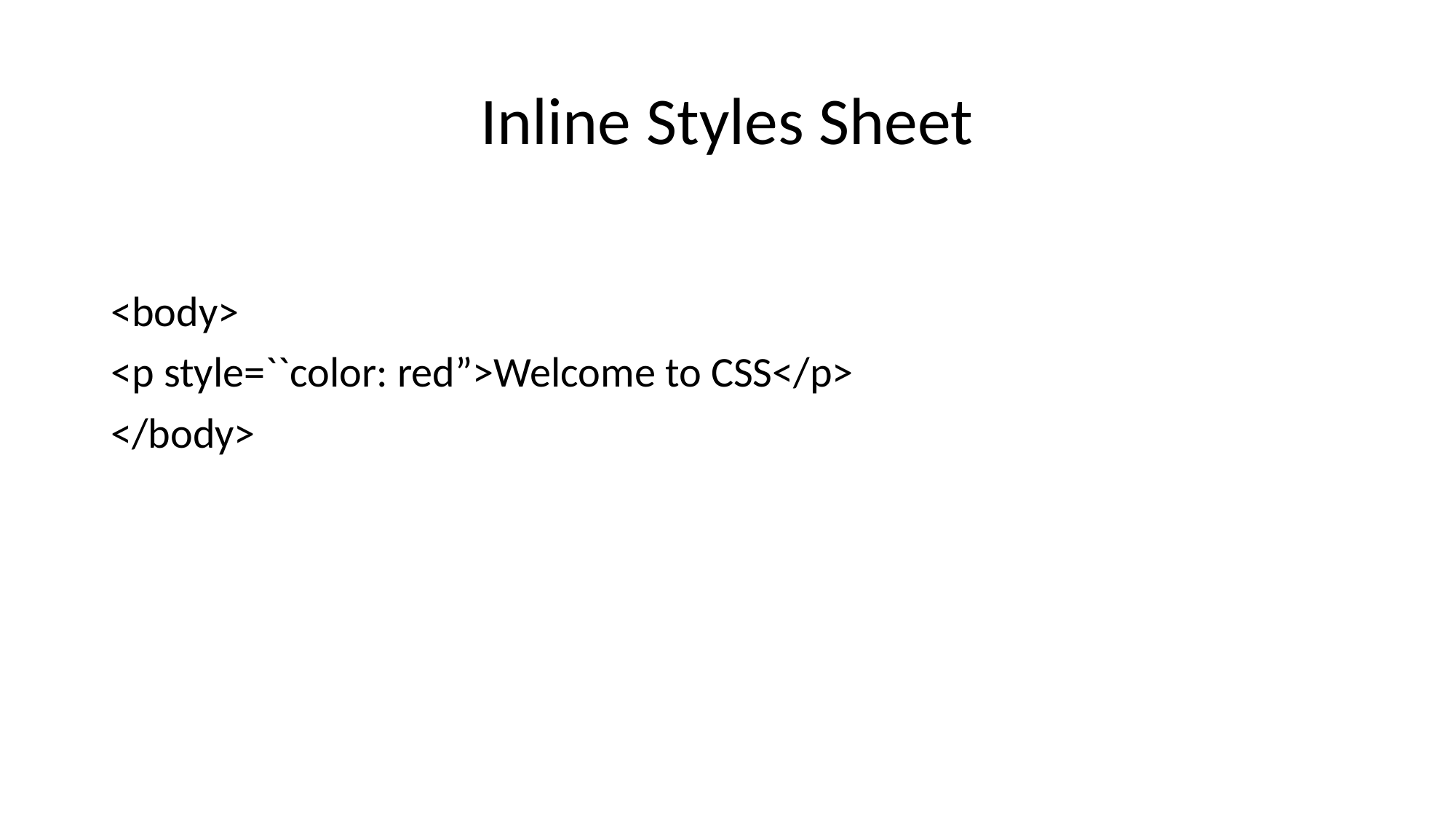

# Inline Styles Sheet

<body>
<p style=``color: red”>Welcome to CSS</p>
</body>